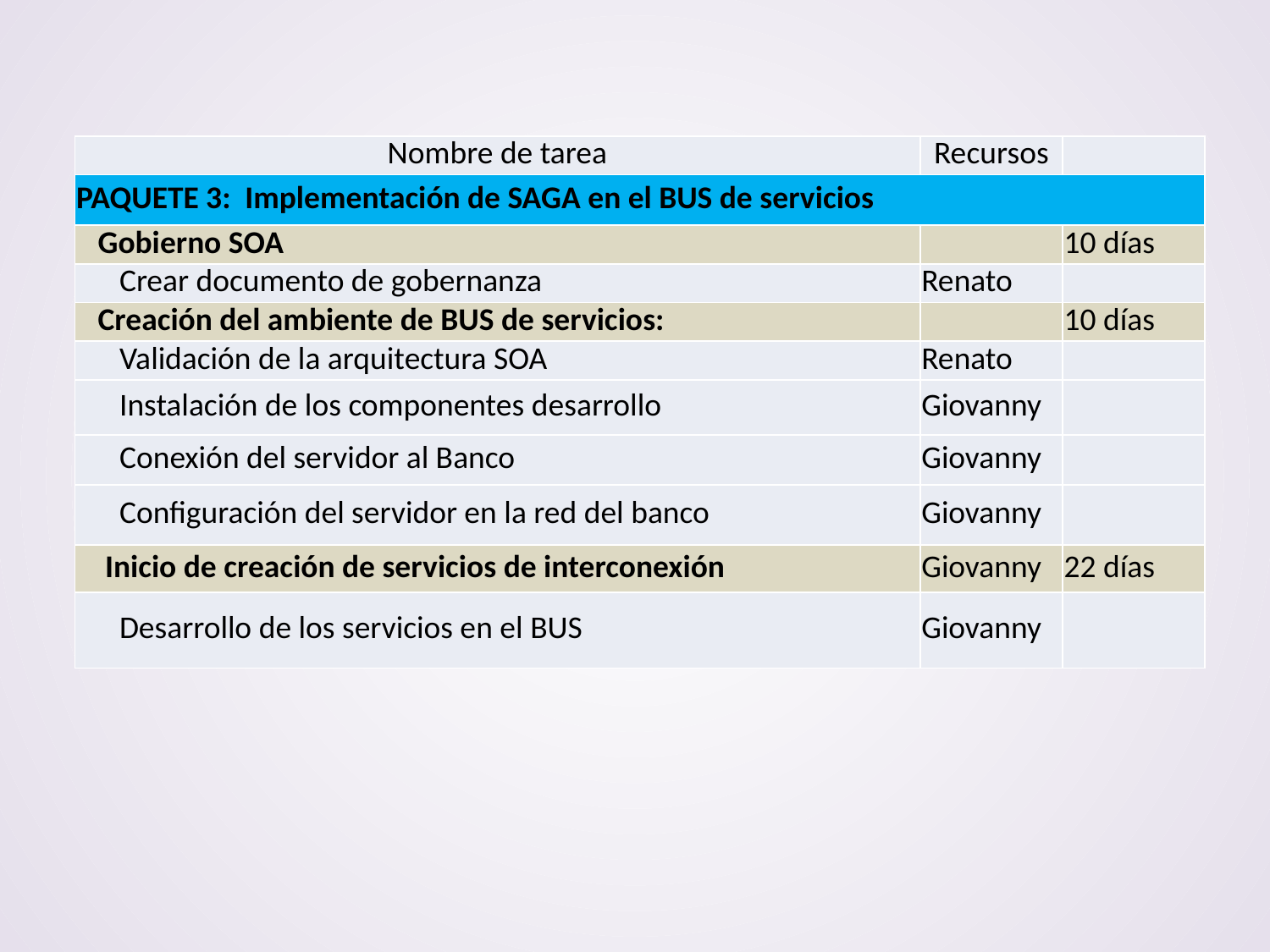

| Nombre de tarea | Recursos |  |
| --- | --- | --- |
| PAQUETE 3: Implementación de SAGA en el BUS de servicios |  |  |
| Gobierno SOA |  | 10 días |
| Crear documento de gobernanza | Renato |  |
| Creación del ambiente de BUS de servicios: |  | 10 días |
| Validación de la arquitectura SOA | Renato |  |
| Instalación de los componentes desarrollo | Giovanny |  |
| Conexión del servidor al Banco | Giovanny |  |
| Configuración del servidor en la red del banco | Giovanny |  |
| Inicio de creación de servicios de interconexión | Giovanny | 22 días |
| Desarrollo de los servicios en el BUS | Giovanny |  |